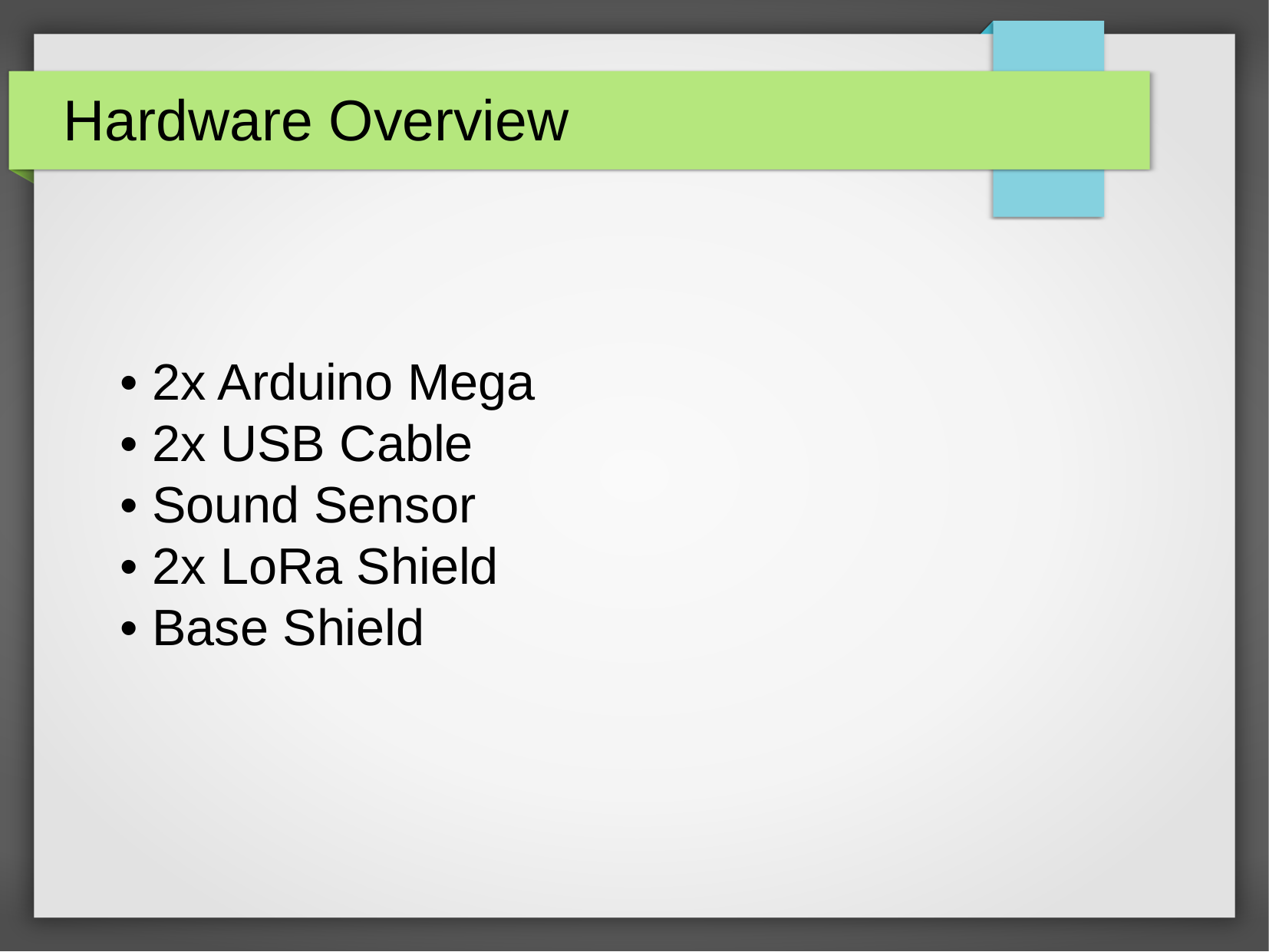

Hardware Overview
    • 2x Arduino Mega
    • 2x USB Cable
    • Sound Sensor
    • 2x LoRa Shield
    • Base Shield